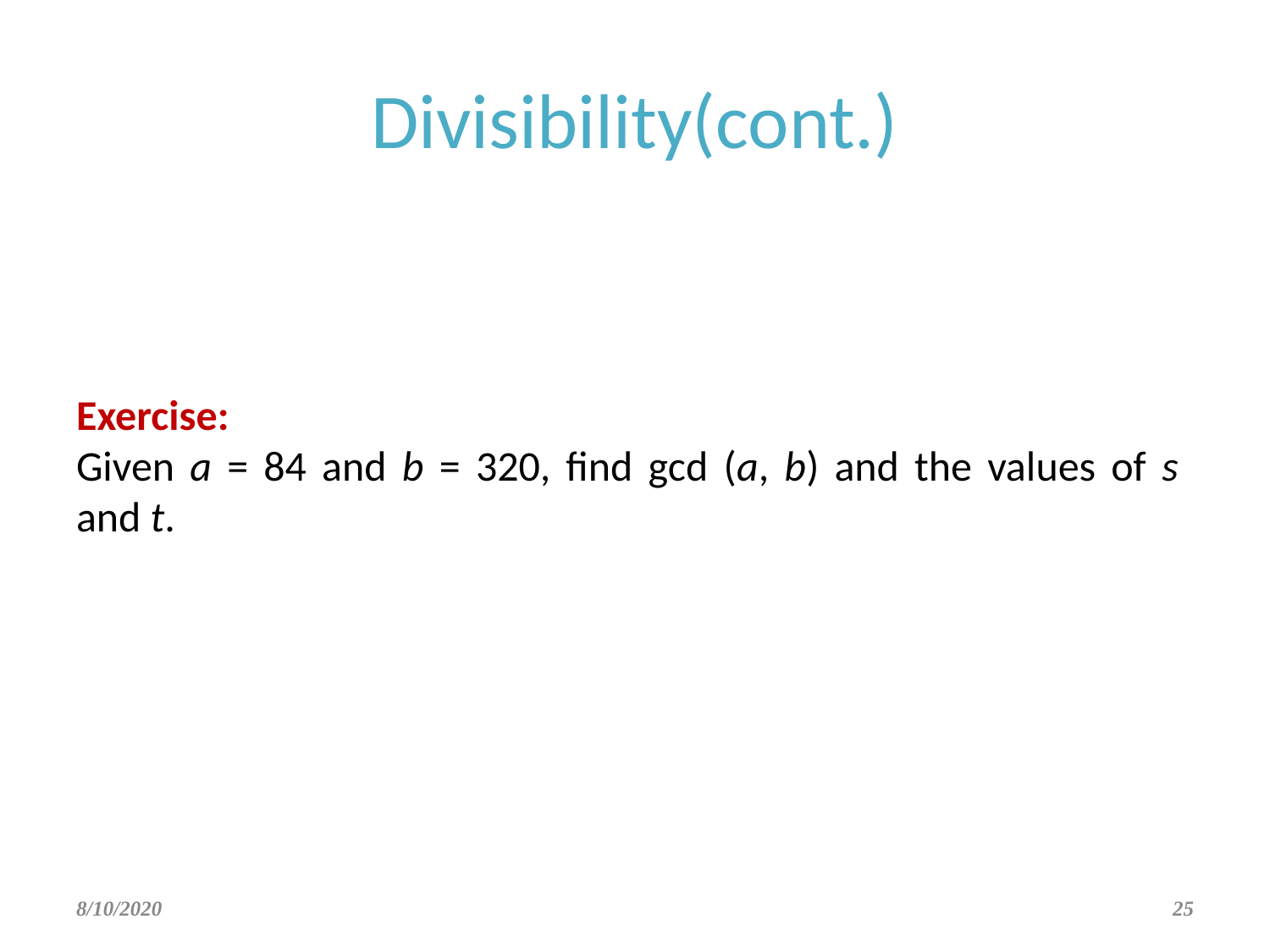

# Divisibility(cont.)
Exercise:
Given a = 84 and b = 320, find gcd (a, b) and the values of s
and t.
8/10/2020
25